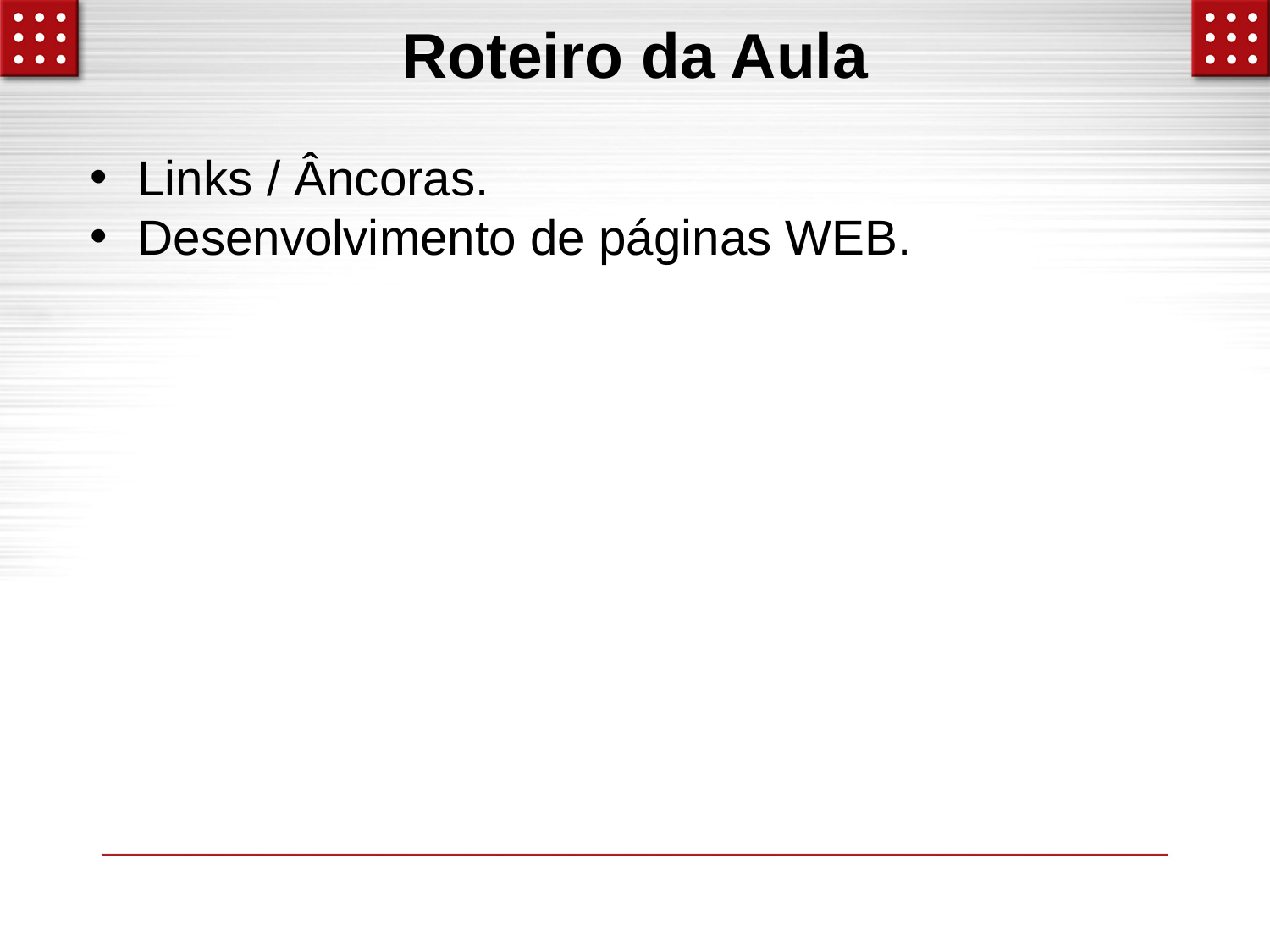

# Roteiro da Aula
Links / Âncoras.
Desenvolvimento de páginas WEB.